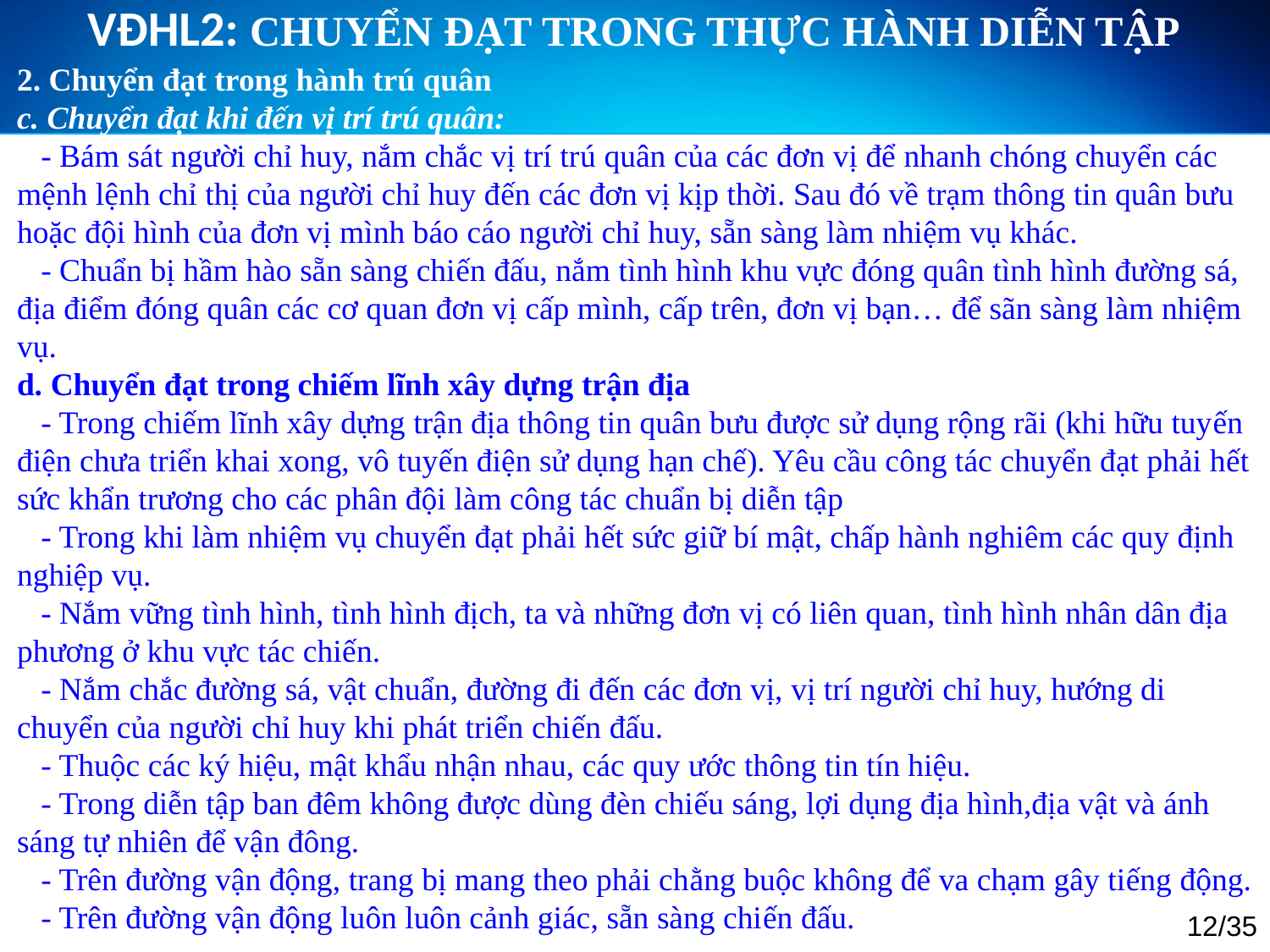

VĐHL2: CHUYỂN ĐẠT TRONG THỰC HÀNH DIỄN TẬP
2. Chuyển đạt trong hành trú quân
c. Chuyển đạt khi đến vị trí trú quân:
   - Bám sát người chỉ huy, nắm chắc vị trí trú quân của các đơn vị để nhanh chóng chuyển các mệnh lệnh chỉ thị của người chỉ huy đến các đơn vị kịp thời. Sau đó về trạm thông tin quân bưu hoặc đội hình của đơn vị mình báo cáo người chỉ huy, sẵn sàng làm nhiệm vụ khác.
   - Chuẩn bị hầm hào sẵn sàng chiến đấu, nắm tình hình khu vực đóng quân tình hình đường sá, địa điểm đóng quân các cơ quan đơn vị cấp mình, cấp trên, đơn vị bạn… để sãn sàng làm nhiệm vụ.
d. Chuyển đạt trong chiếm lĩnh xây dựng trận địa
   - Trong chiếm lĩnh xây dựng trận địa thông tin quân bưu được sử dụng rộng rãi (khi hữu tuyến điện chưa triển khai xong, vô tuyến điện sử dụng hạn chế). Yêu cầu công tác chuyển đạt phải hết sức khẩn trương cho các phân đội làm công tác chuẩn bị diễn tập
   - Trong khi làm nhiệm vụ chuyển đạt phải hết sức giữ bí mật, chấp hành nghiêm các quy định nghiệp vụ.
   - Nắm vững tình hình, tình hình địch, ta và những đơn vị có liên quan, tình hình nhân dân địa phương ở khu vực tác chiến.
   - Nắm chắc đường sá, vật chuẩn, đường đi đến các đơn vị, vị trí người chỉ huy, hướng di chuyển của người chỉ huy khi phát triển chiến đấu.
   - Thuộc các ký hiệu, mật khẩu nhận nhau, các quy ước thông tin tín hiệu.
   - Trong diễn tập ban đêm không được dùng đèn chiếu sáng, lợi dụng địa hình,địa vật và ánh sáng tự nhiên để vận đông.
   - Trên đường vận động, trang bị mang theo phải chằng buộc không để va chạm gây tiếng động.
   - Trên đường vận động luôn luôn cảnh giác, sẵn sàng chiến đấu.
12/35